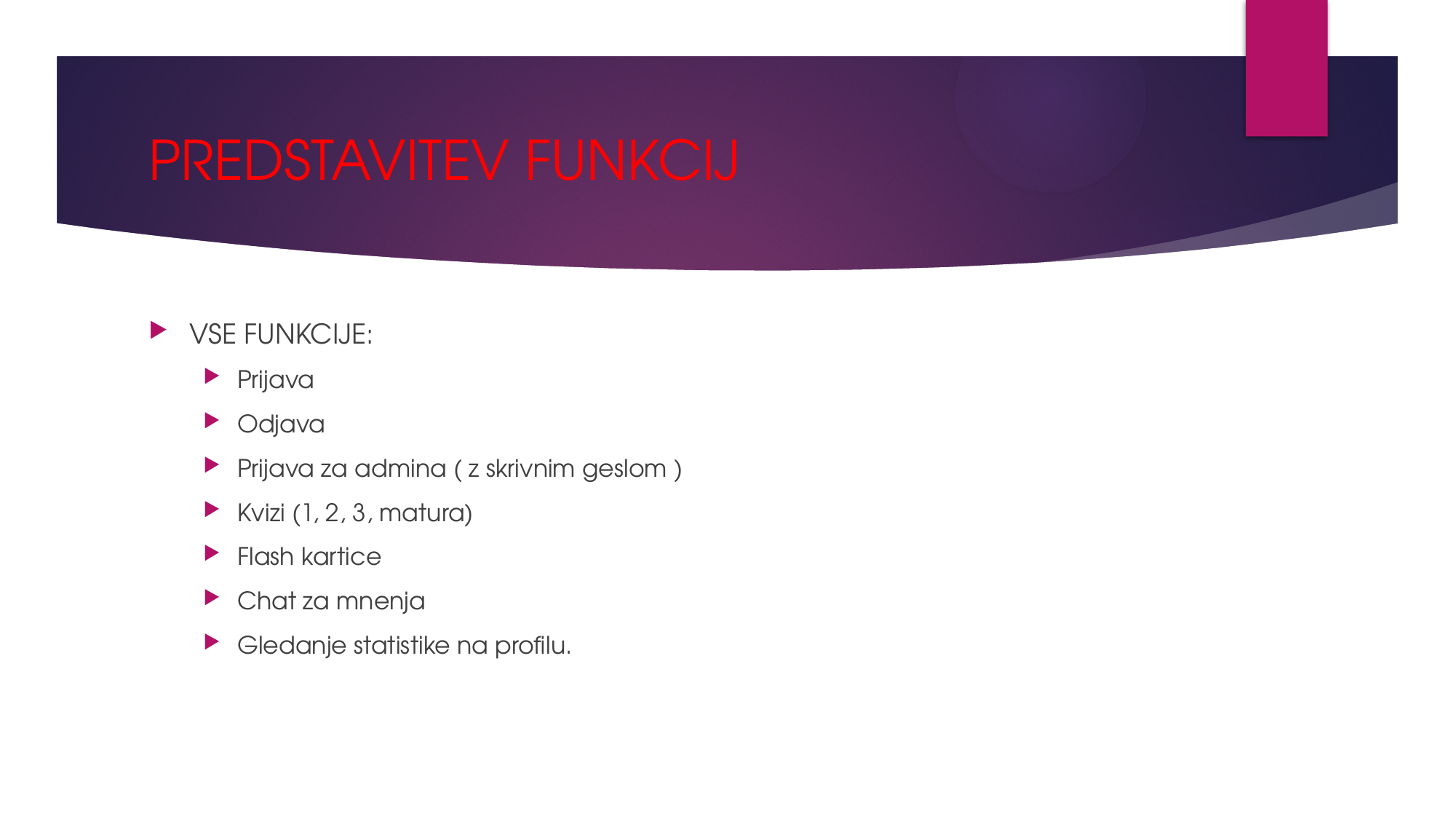

# PREDSTAVITEV FUNKCIJ
VSE FUNKCIJE:
Prijava
Odjava
Prijava za admina ( z skrivnim geslom )
Kvizi (1, 2, 3, matura)
Flash kartice
Chat za mnenja
Gledanje statistike na profilu.